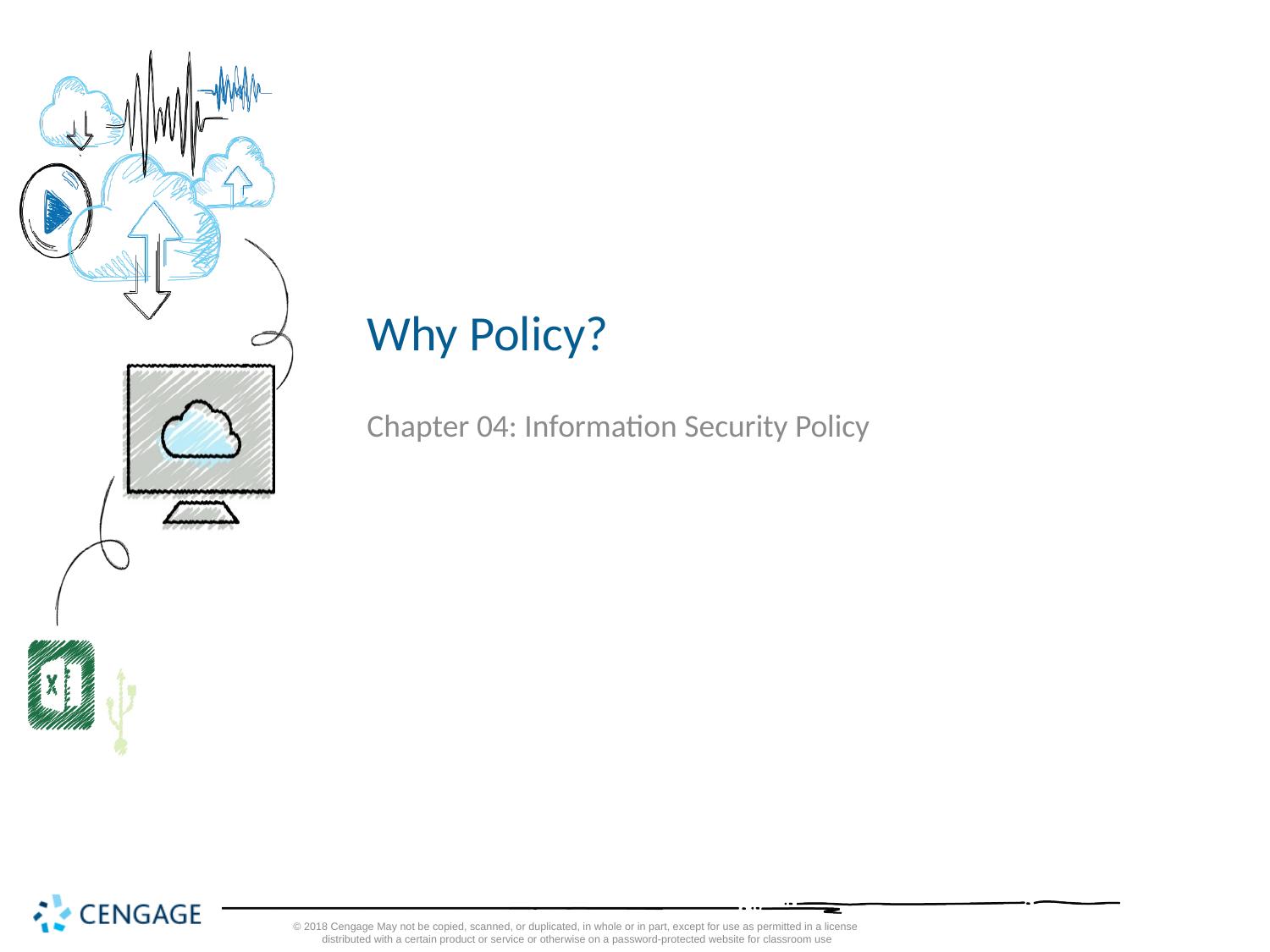

# Why Policy?
Chapter 04: Information Security Policy